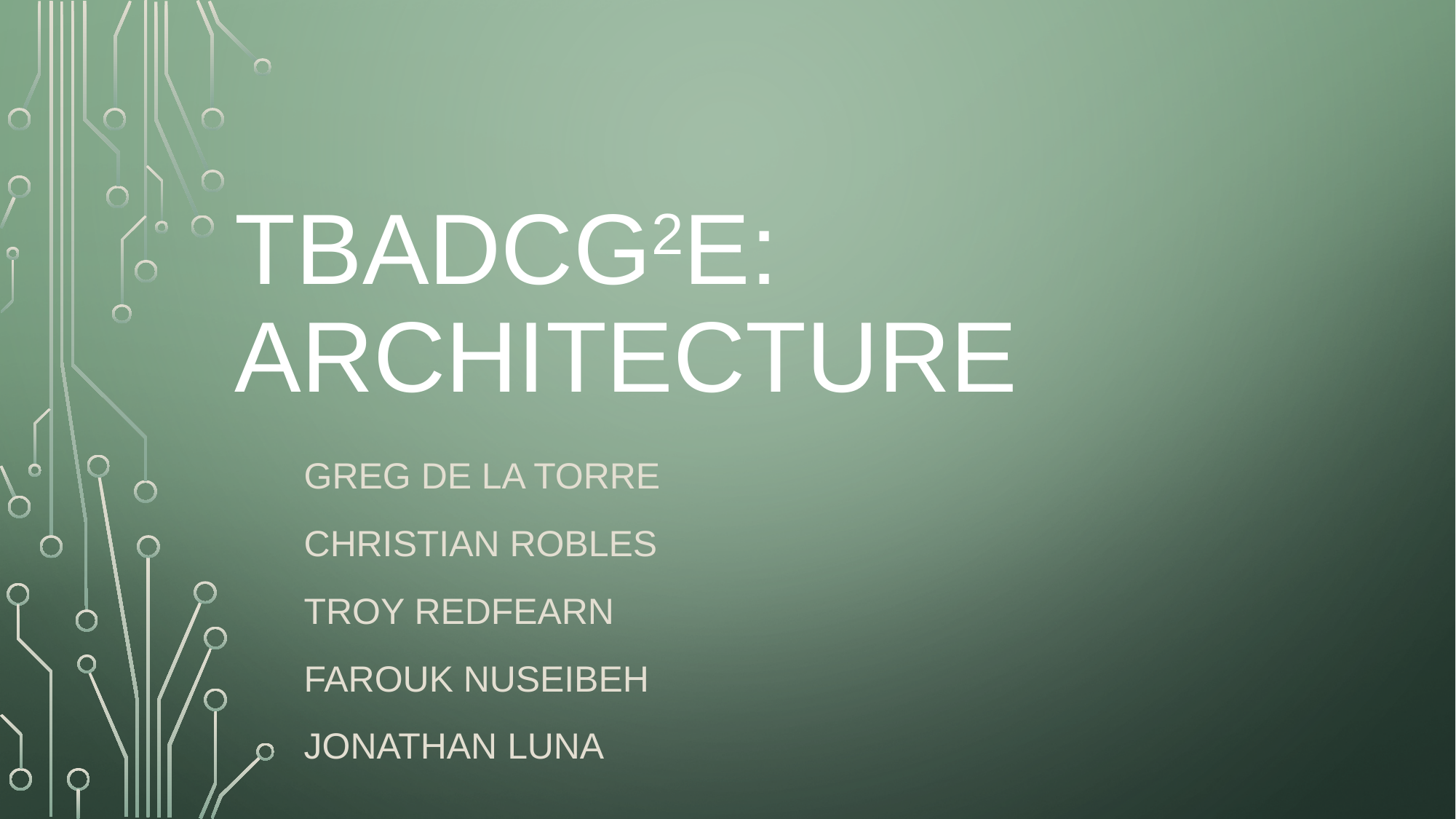

# TBADCG2E: Architecture
Greg De LA Torre
Christian Robles
Troy Redfearn
Farouk Nuseibeh
Jonathan luna